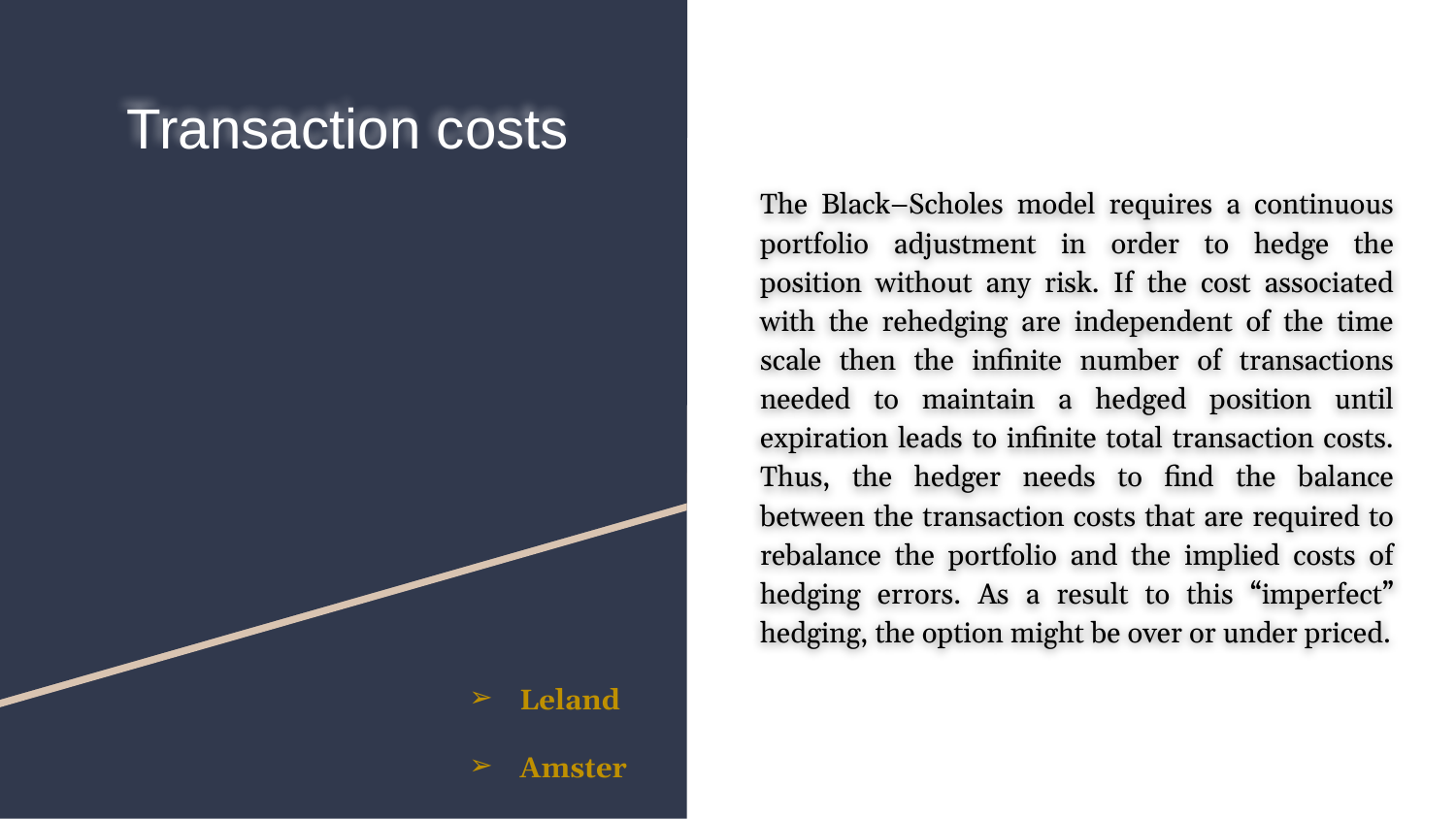

# Transaction costs
The Black–Scholes model requires a continuous portfolio adjustment in order to hedge the position without any risk. If the cost associated with the rehedging are independent of the time scale then the infinite number of transactions needed to maintain a hedged position until expiration leads to infinite total transaction costs. Thus, the hedger needs to find the balance between the transaction costs that are required to rebalance the portfolio and the implied costs of hedging errors. As a result to this “imperfect” hedging, the option might be over or under priced.

Leland

Amster